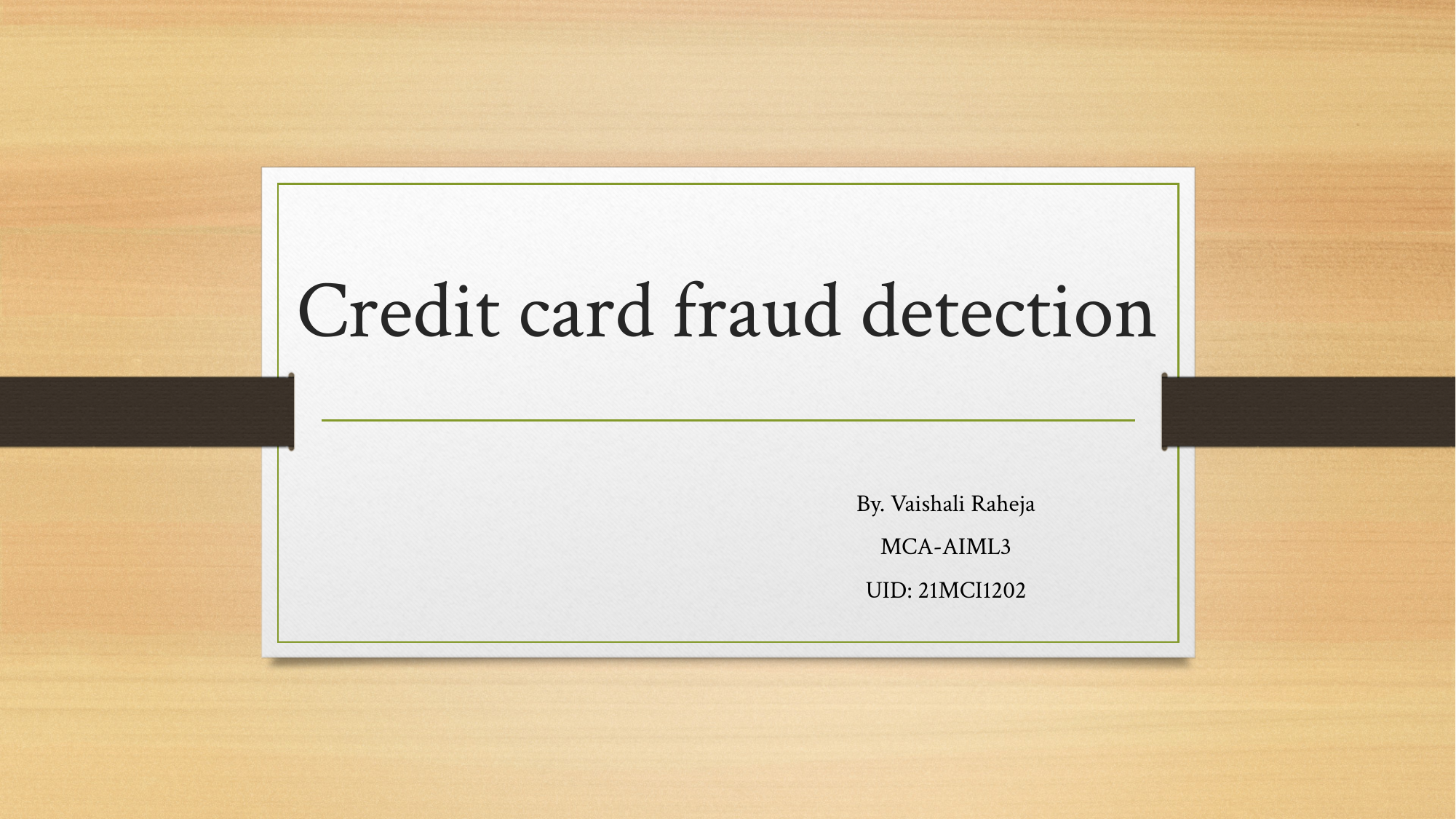

# Credit card fraud detection
By. Vaishali Raheja
MCA-AIML3
UID: 21MCI1202